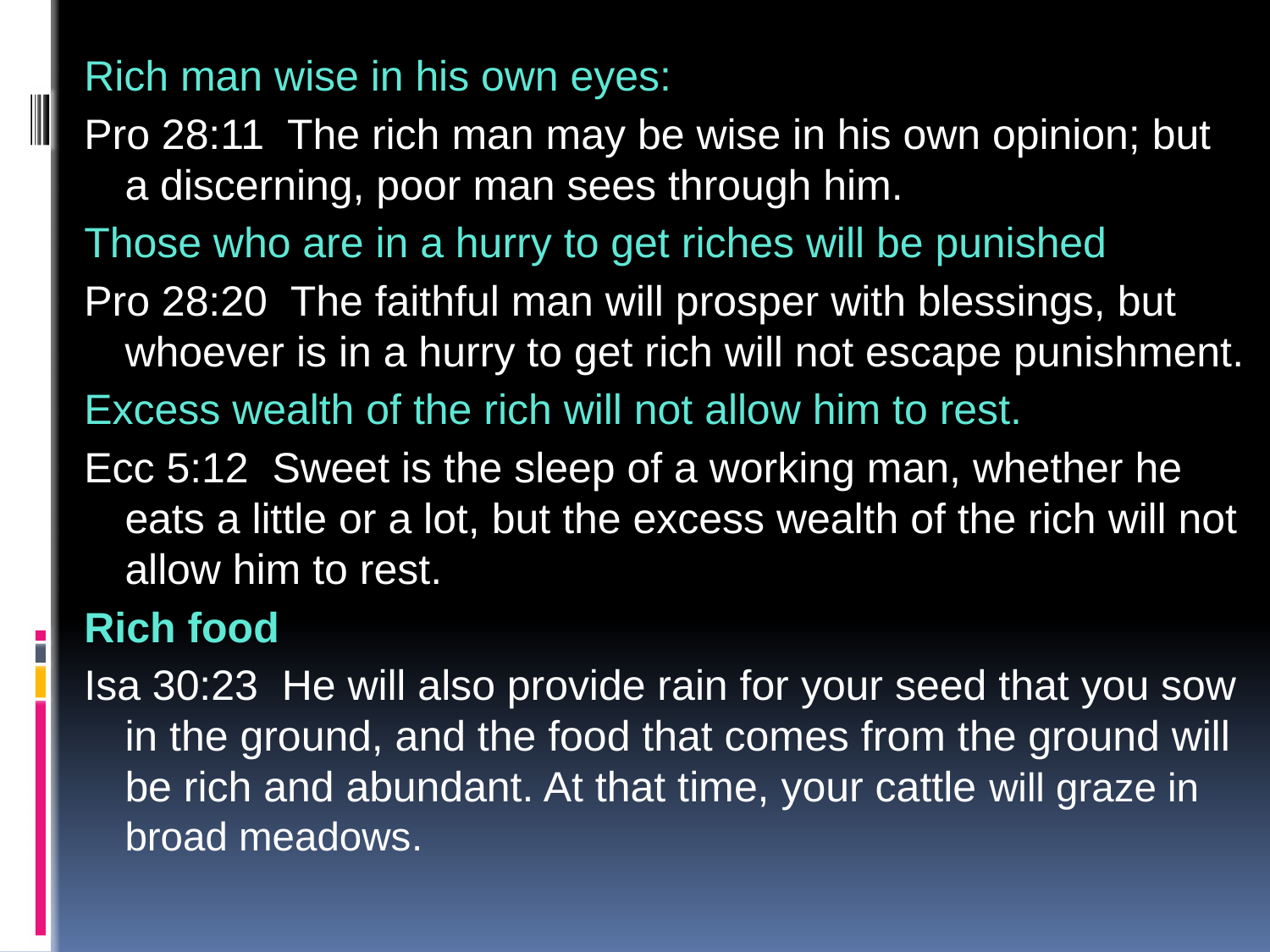

Rich man wise in his own eyes:
Pro 28:11  The rich man may be wise in his own opinion; but a discerning, poor man sees through him.
Those who are in a hurry to get riches will be punished
Pro 28:20  The faithful man will prosper with blessings, but whoever is in a hurry to get rich will not escape punishment.
Excess wealth of the rich will not allow him to rest.
Ecc 5:12  Sweet is the sleep of a working man, whether he eats a little or a lot, but the excess wealth of the rich will not allow him to rest.
Rich food
Isa 30:23  He will also provide rain for your seed that you sow in the ground, and the food that comes from the ground will be rich and abundant. At that time, your cattle will graze in broad meadows.